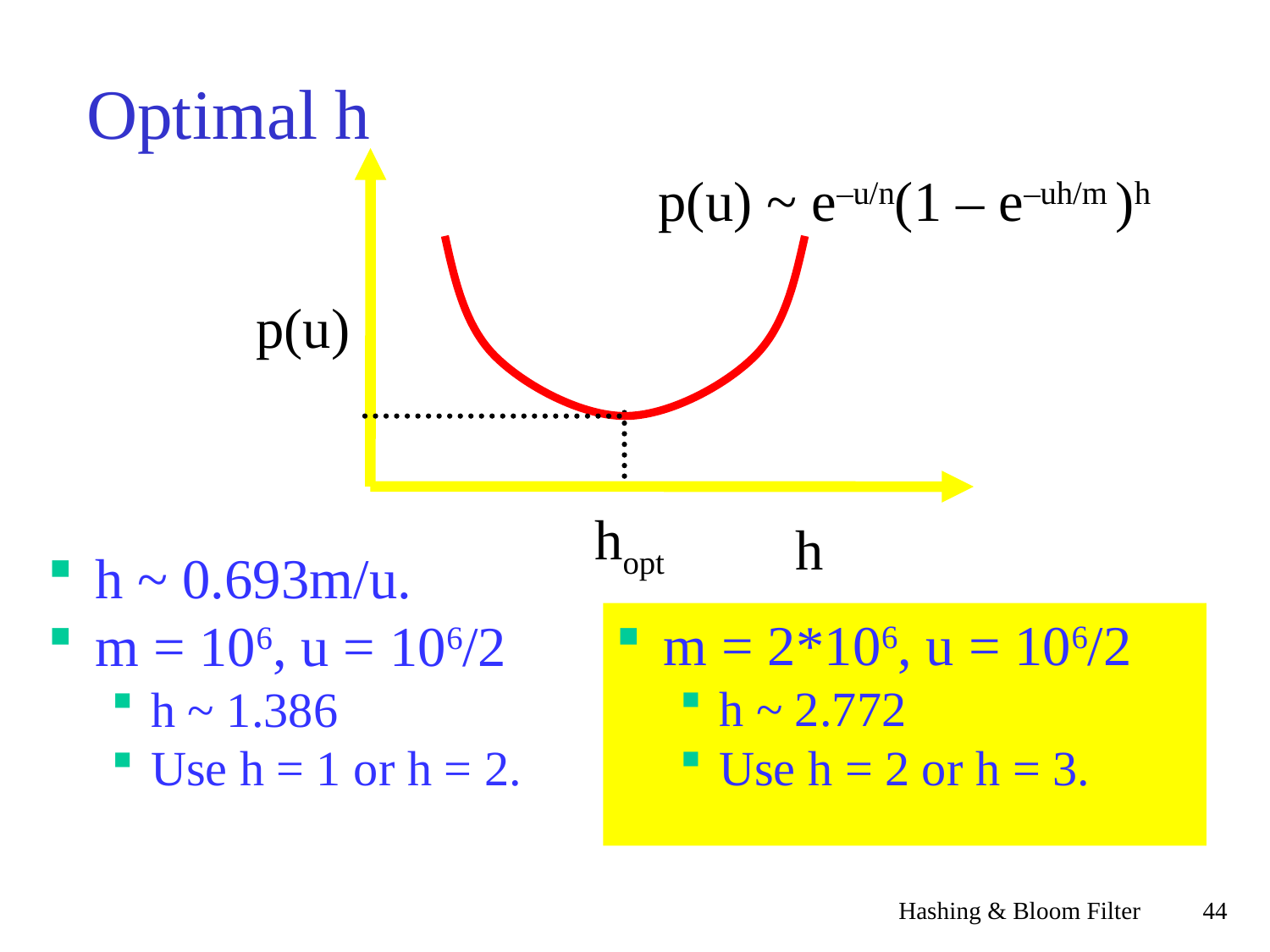

Optimal h

p(u) ~ e–u/n(1 – e–uh/m )h

p(u)

hopt
h
h ~ 0.693m/u.
m = 106, u = 106/2
h ~ 1.386
Use h = 1 or h = 2.
m = 2*106, u = 106/2
h ~ 2.772
Use h = 2 or h = 3.
Hashing & Bloom Filter
44